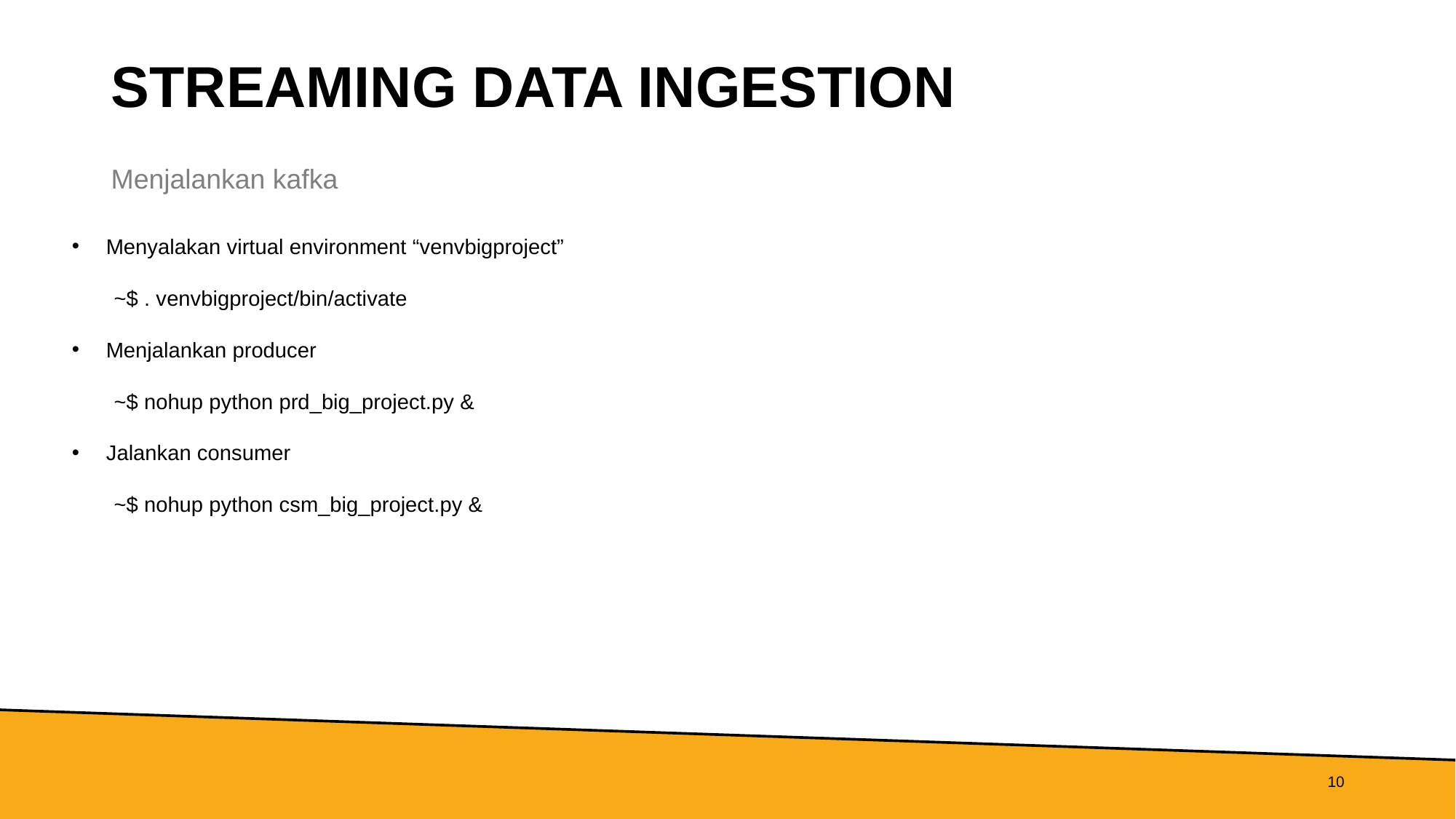

# Streaming data ingestion
Menjalankan kafka
Menyalakan virtual environment “venvbigproject”
       ~$ . venvbigproject/bin/activate
Menjalankan producer
       ~$ nohup python prd_big_project.py &
Jalankan consumer
       ~$ nohup python csm_big_project.py &
10